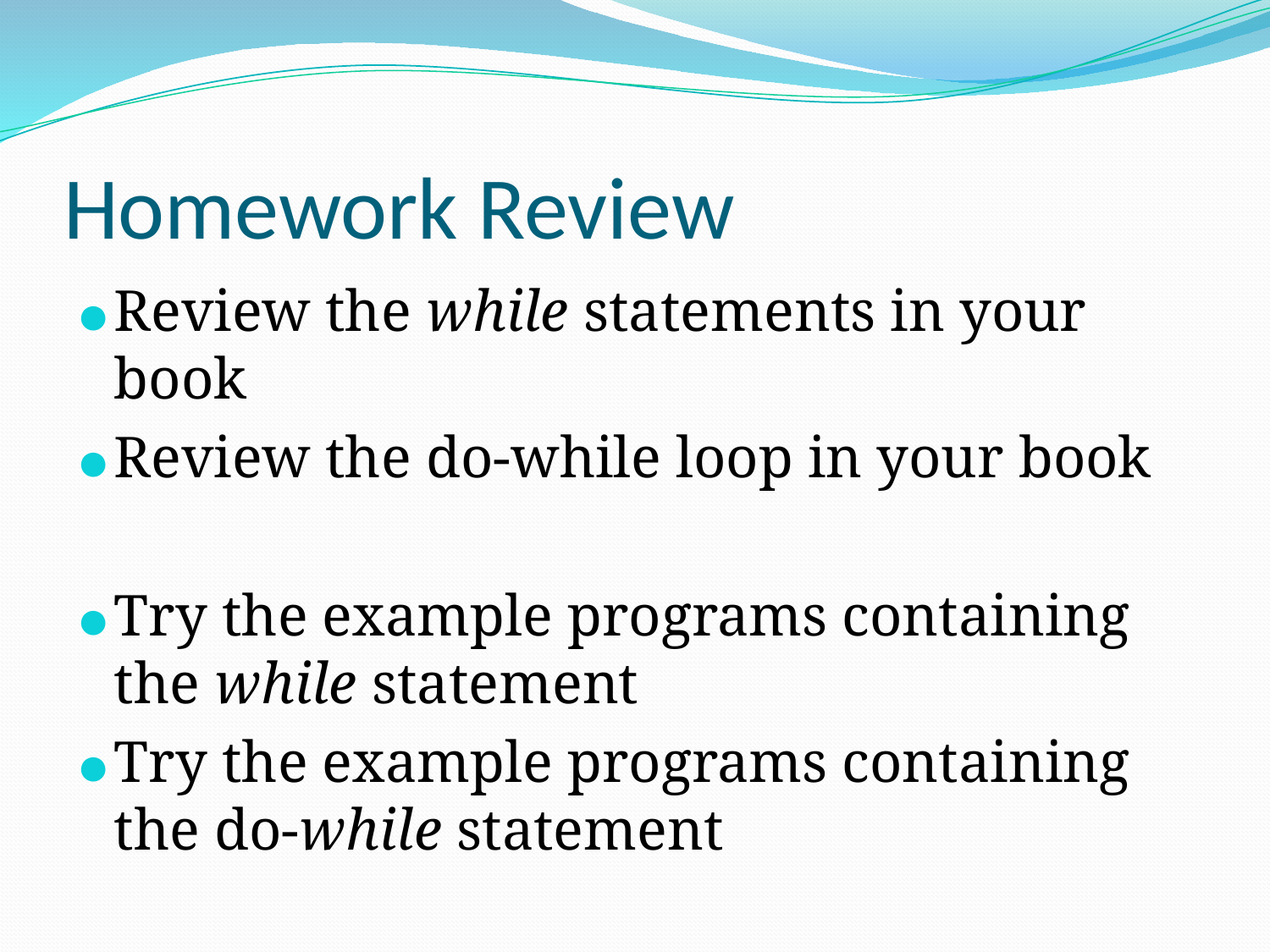

# Homework Review
Review the while statements in your book
Review the do-while loop in your book

Try the example programs containing the while statement
Try the example programs containing the do-while statement